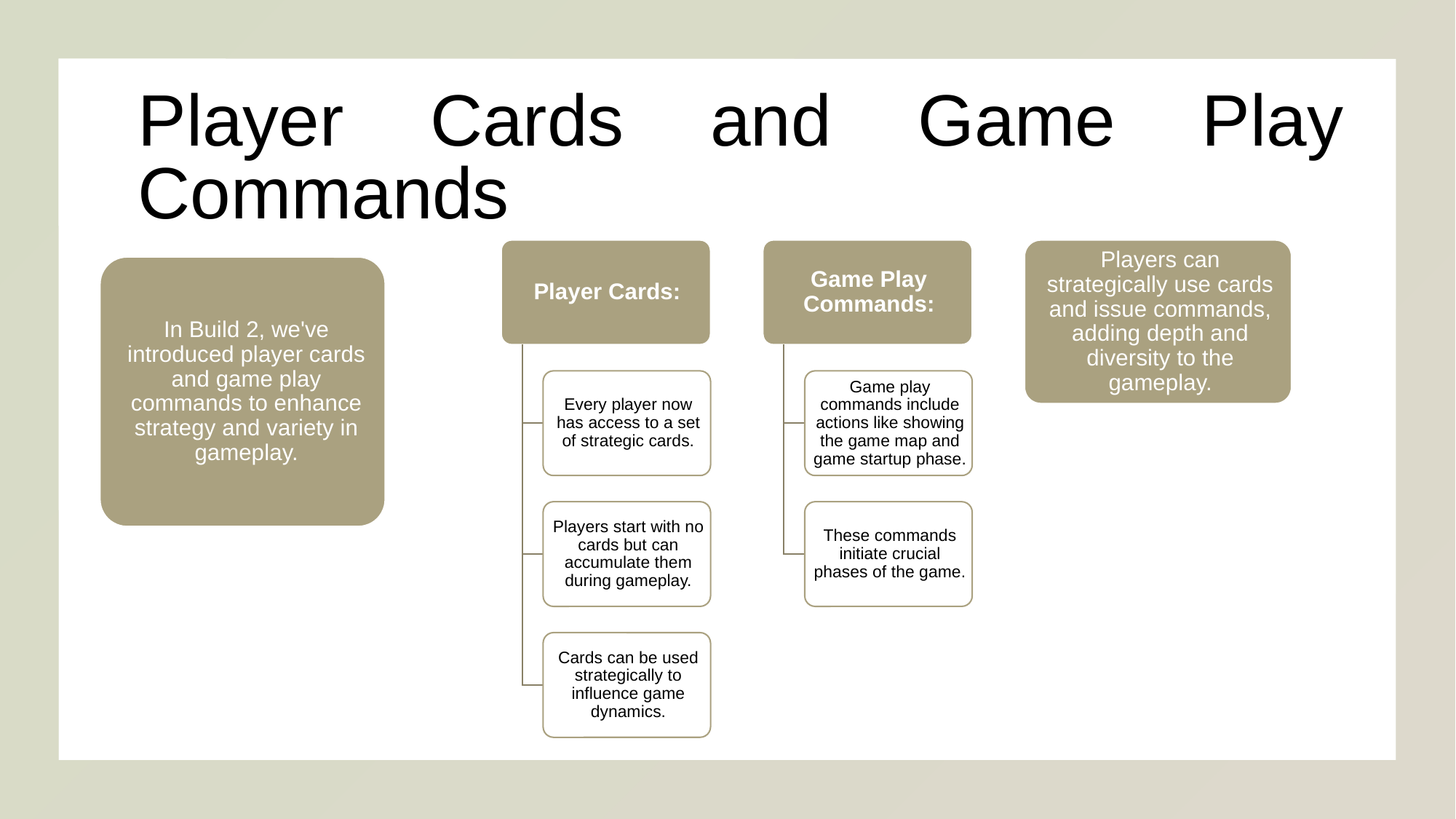

# Player Cards and Game Play Commands
In Build 2, we've introduced player cards and game play commands to enhance strategy and variety in gameplay.
Player Cards:
Every player now has access to a set of strategic cards.
Players start with no cards but can accumulate them during gameplay.
Cards can be used strategically to influence game dynamics.
Game Play Commands:
Game play commands include actions like showing the game map and game startup phase.
These commands initiate crucial phases of the game.
Players can strategically use cards and issue commands, adding depth and diversity to the gameplay.